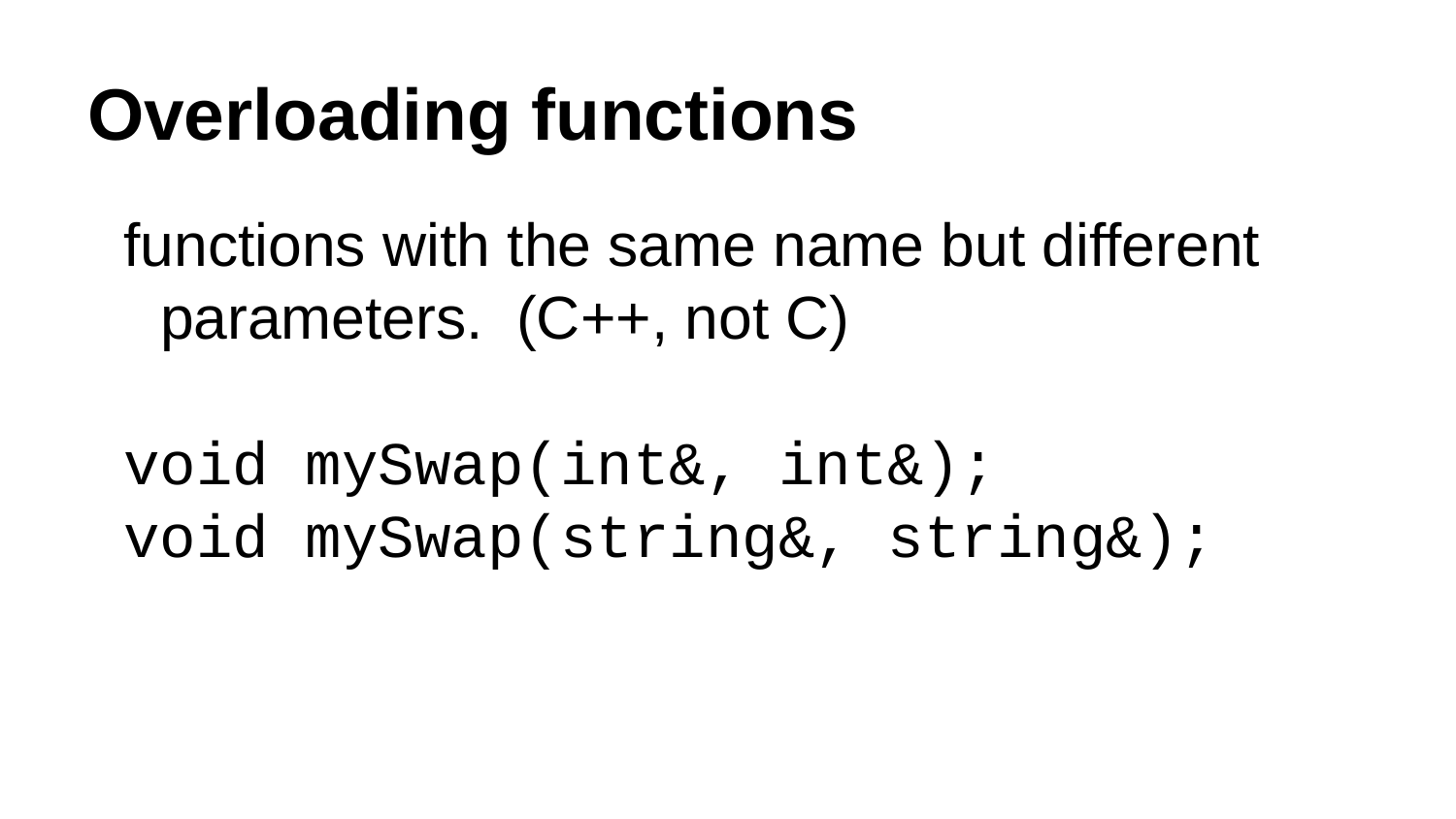

# Overloading functions
functions with the same name but different parameters.  (C++, not C)

 void mySwap(int&, int&);
void mySwap(string&, string&);